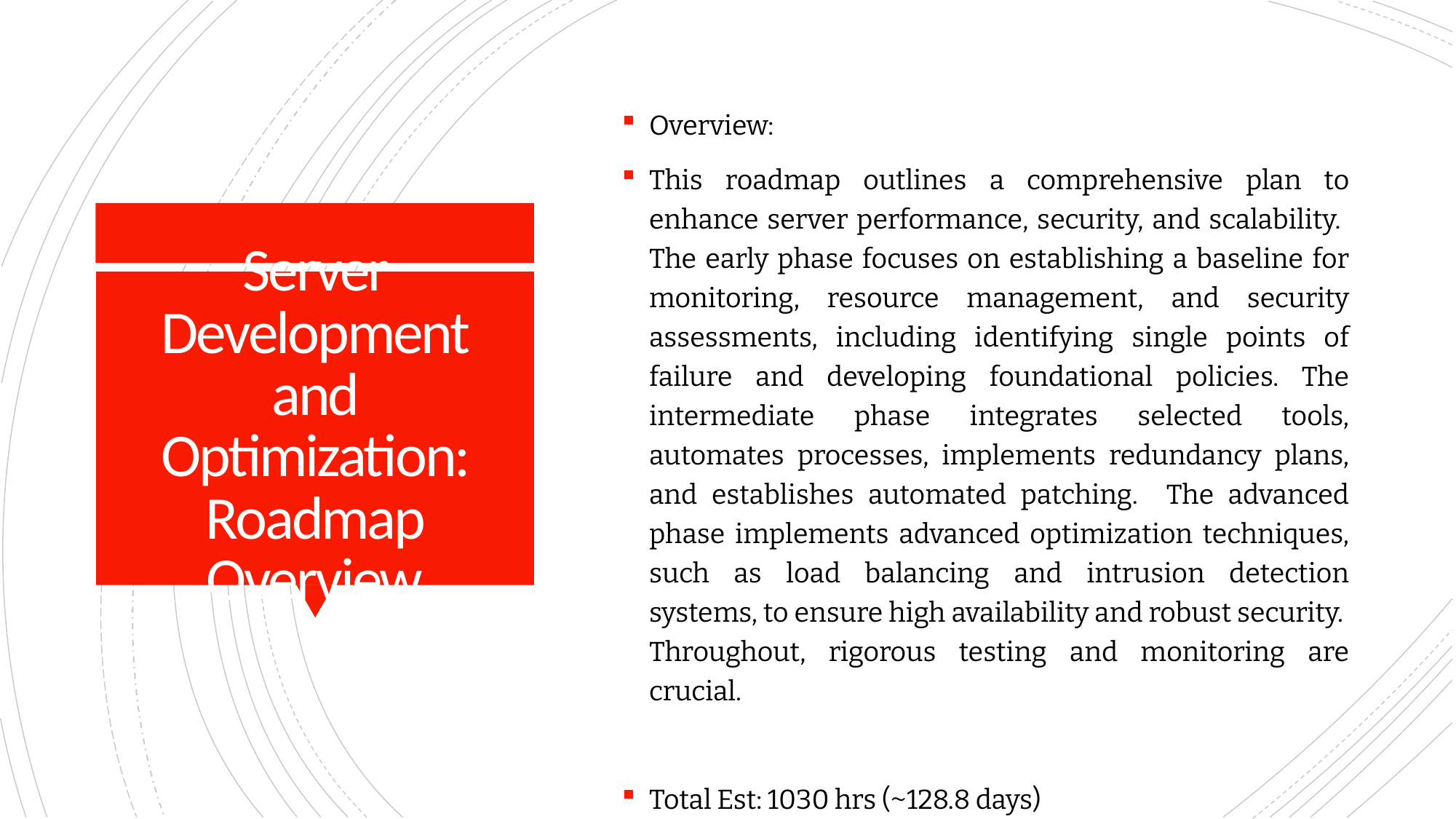

Overview:
This roadmap outlines a comprehensive plan to enhance server performance, security, and scalability.  The early phase focuses on establishing a baseline for monitoring, resource management, and security assessments, including identifying single points of failure and developing foundational policies. The intermediate phase integrates selected tools, automates processes, implements redundancy plans, and establishes automated patching.  The advanced phase implements advanced optimization techniques, such as load balancing and intrusion detection systems, to ensure high availability and robust security.  Throughout, rigorous testing and monitoring are crucial.

Total Est: 1030 hrs (~128.8 days)

Key Roles: IT Specialists, Logging System Analysts, IT Administrators, Logging System Integrators, Caching Strategists, Development Teams, IT Architects, Infrastructure Managers, Scalability Planning Team, IT Leadership, Testing Teams, Monitoring Team, Monitoring Administrators, Business Analysts, Network Administrators, Optimization Experts, Security Analysts, Compliance Specialists, Data Management Specialists, QA Engineers, Performance Analysts, Load Balancer Administrators, IT Security Specialists, System Administrators, Patch Management Experts, Redundancy Planning Team
# Server Development and Optimization: Roadmap Overview